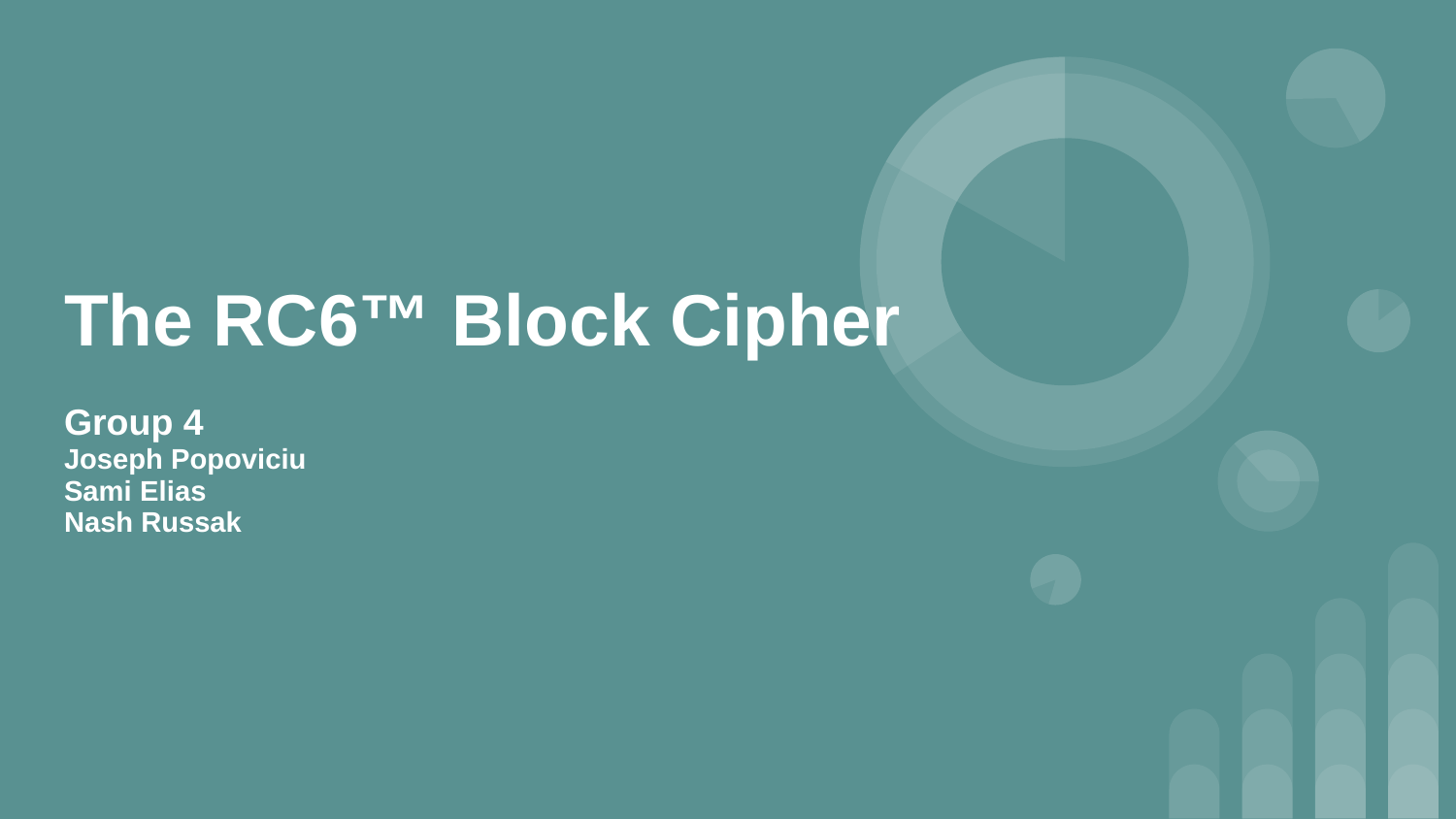

# The RC6™ Block Cipher

Group 4
Joseph Popoviciu
Sami Elias
Nash Russak